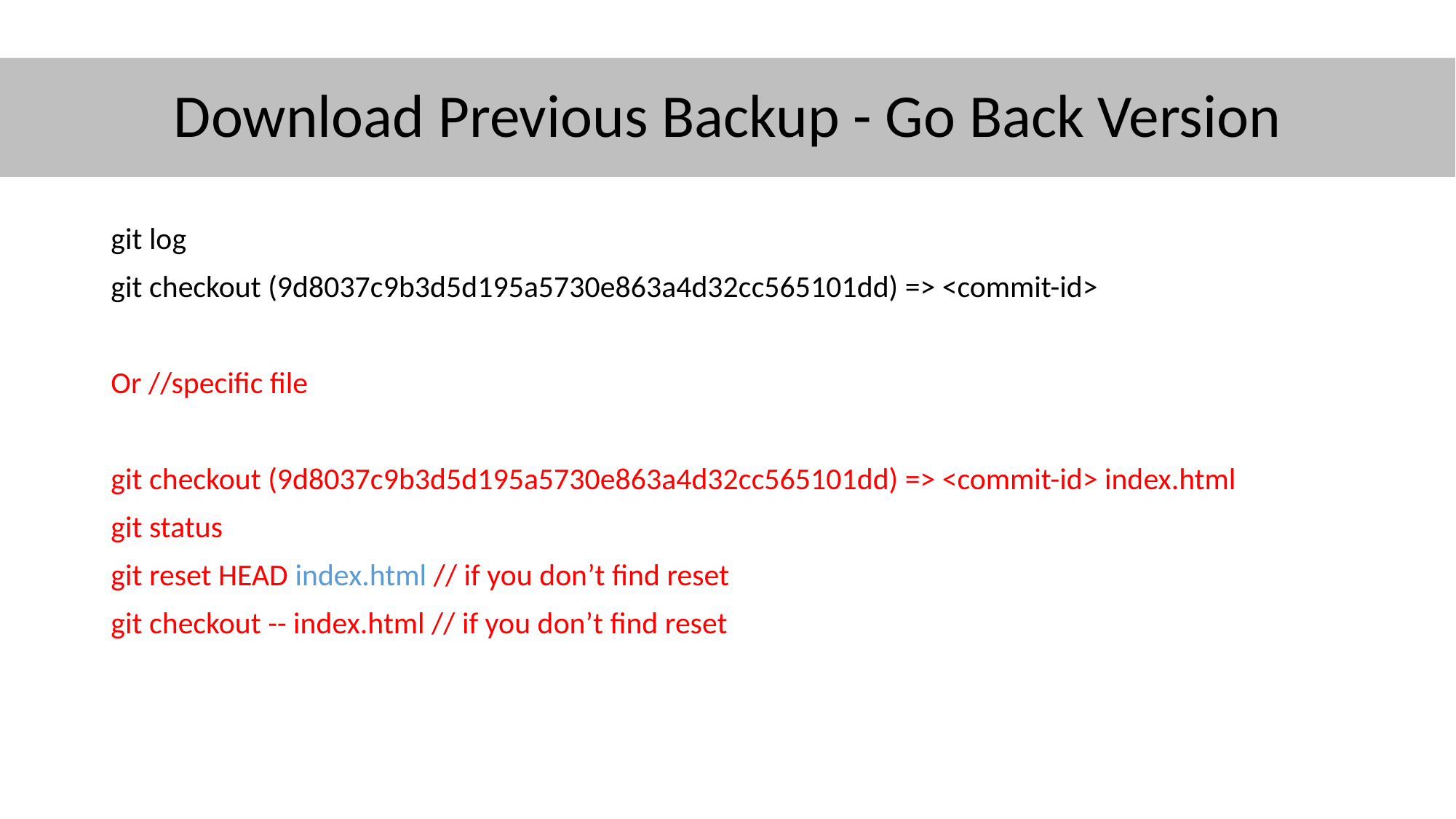

# Download Previous Backup - Go Back Version
git log
git checkout (9d8037c9b3d5d195a5730e863a4d32cc565101dd) => <commit-id>

Or //specific file

git checkout (9d8037c9b3d5d195a5730e863a4d32cc565101dd) => <commit-id> index.html
git status
git reset HEAD index.html // if you don’t find reset
git checkout -- index.html // if you don’t find reset